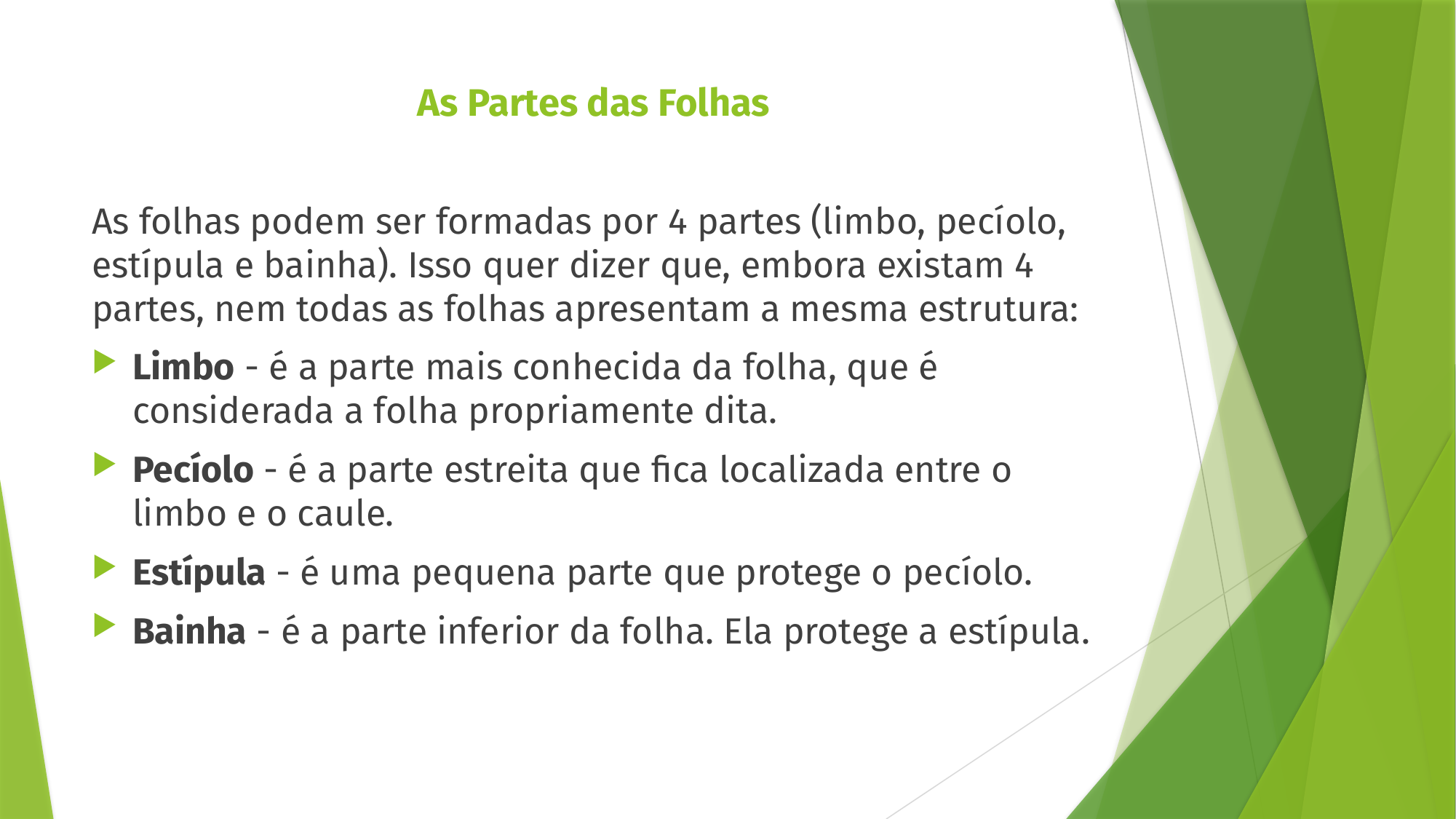

# As Partes das Folhas
As folhas podem ser formadas por 4 partes (limbo, pecíolo, estípula e bainha). Isso quer dizer que, embora existam 4 partes, nem todas as folhas apresentam a mesma estrutura:
Limbo - é a parte mais conhecida da folha, que é considerada a folha propriamente dita.
Pecíolo - é a parte estreita que fica localizada entre o limbo e o caule.
Estípula - é uma pequena parte que protege o pecíolo.
Bainha - é a parte inferior da folha. Ela protege a estípula.